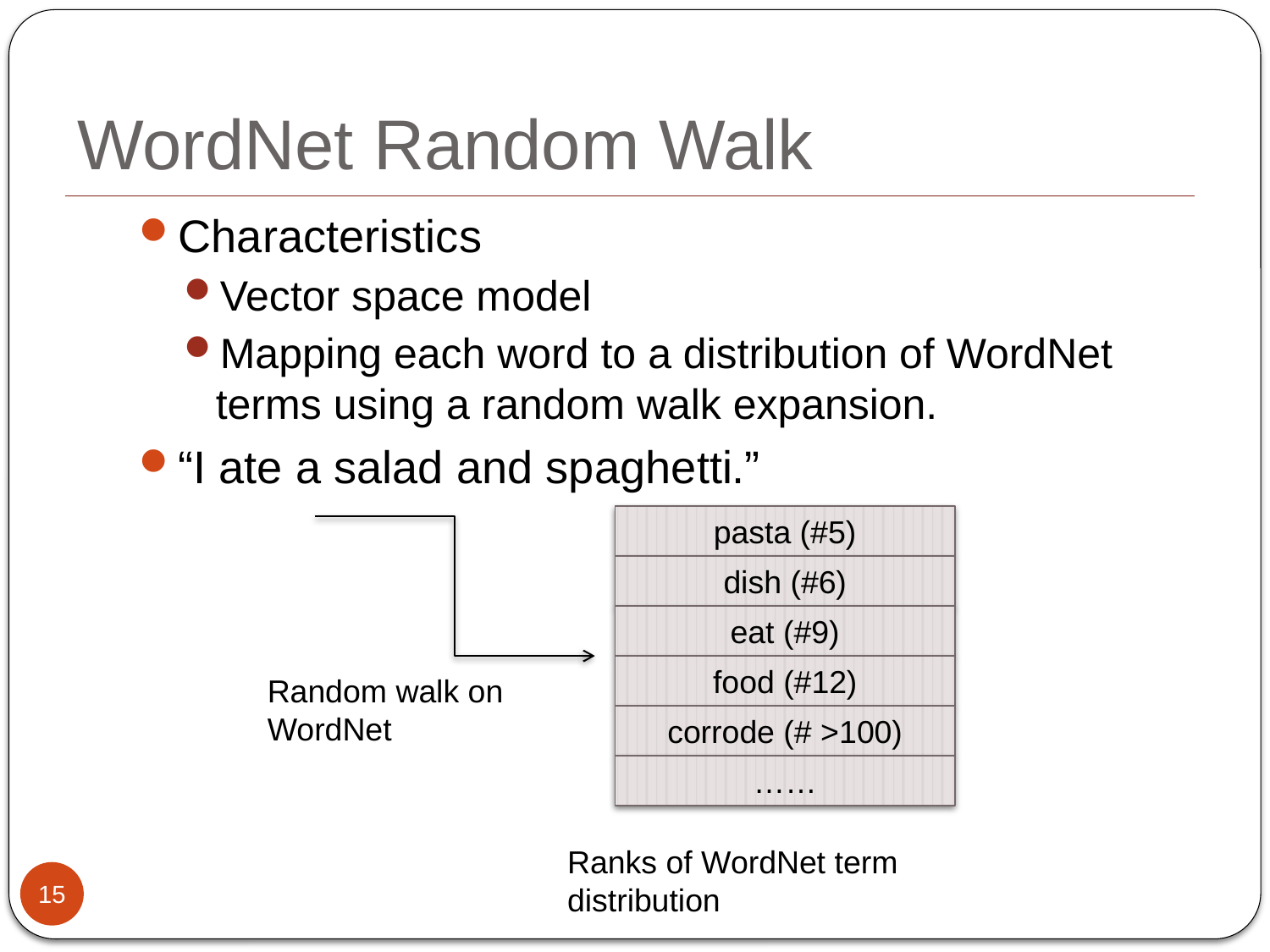

# WordNet Random Walk
Characteristics
Vector space model
Mapping each word to a distribution of WordNet terms using a random walk expansion.
“I ate a salad and spaghetti.”

pasta (#5)
dish (#6)
eat (#9)
food (#12)
corrode (# >100)
……
Random walk on WordNet
Ranks of WordNet term distribution
15